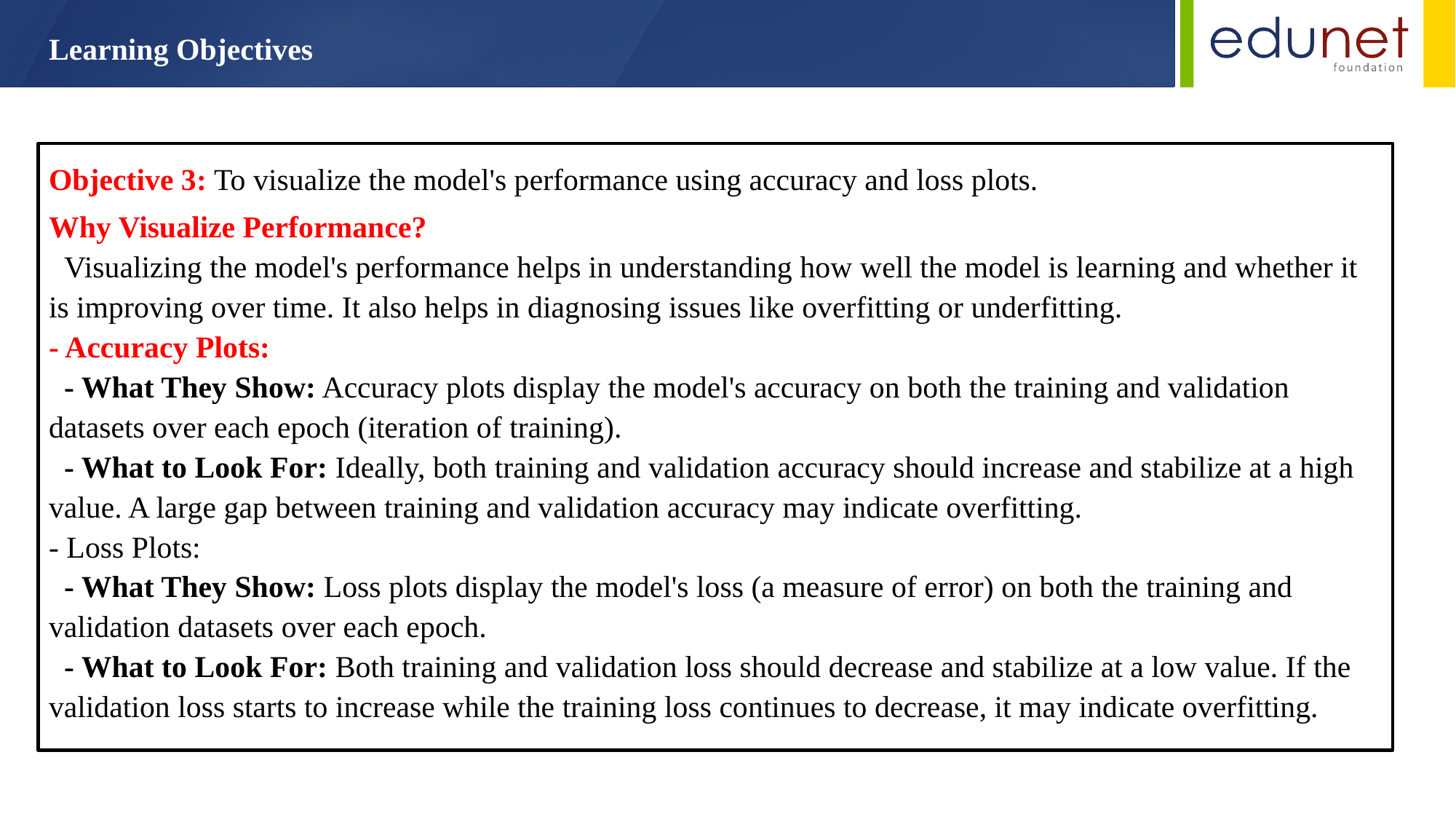

Learning Objectives
Objective 3: To visualize the model's performance using accuracy and loss plots.
Why Visualize Performance?
  Visualizing the model's performance helps in understanding how well the model is learning and whether it is improving over time. It also helps in diagnosing issues like overfitting or underfitting.
- Accuracy Plots:
  - What They Show: Accuracy plots display the model's accuracy on both the training and validation datasets over each epoch (iteration of training).
  - What to Look For: Ideally, both training and validation accuracy should increase and stabilize at a high value. A large gap between training and validation accuracy may indicate overfitting.
- Loss Plots:
  - What They Show: Loss plots display the model's loss (a measure of error) on both the training and validation datasets over each epoch.
  - What to Look For: Both training and validation loss should decrease and stabilize at a low value. If the validation loss starts to increase while the training loss continues to decrease, it may indicate overfitting.